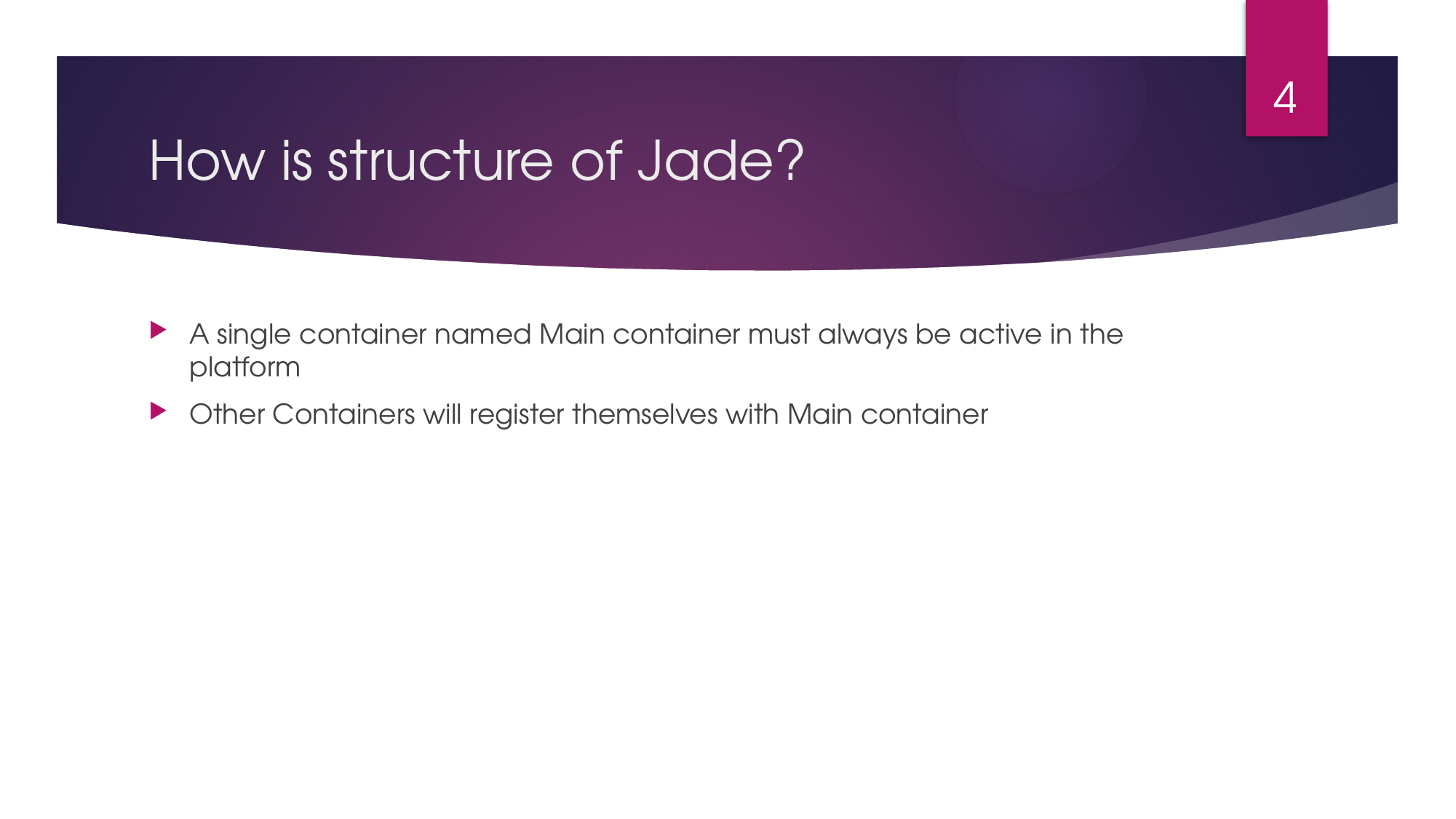

4
# How is structure of Jade?
A single container named Main container must always be active in the platform
Other Containers will register themselves with Main container